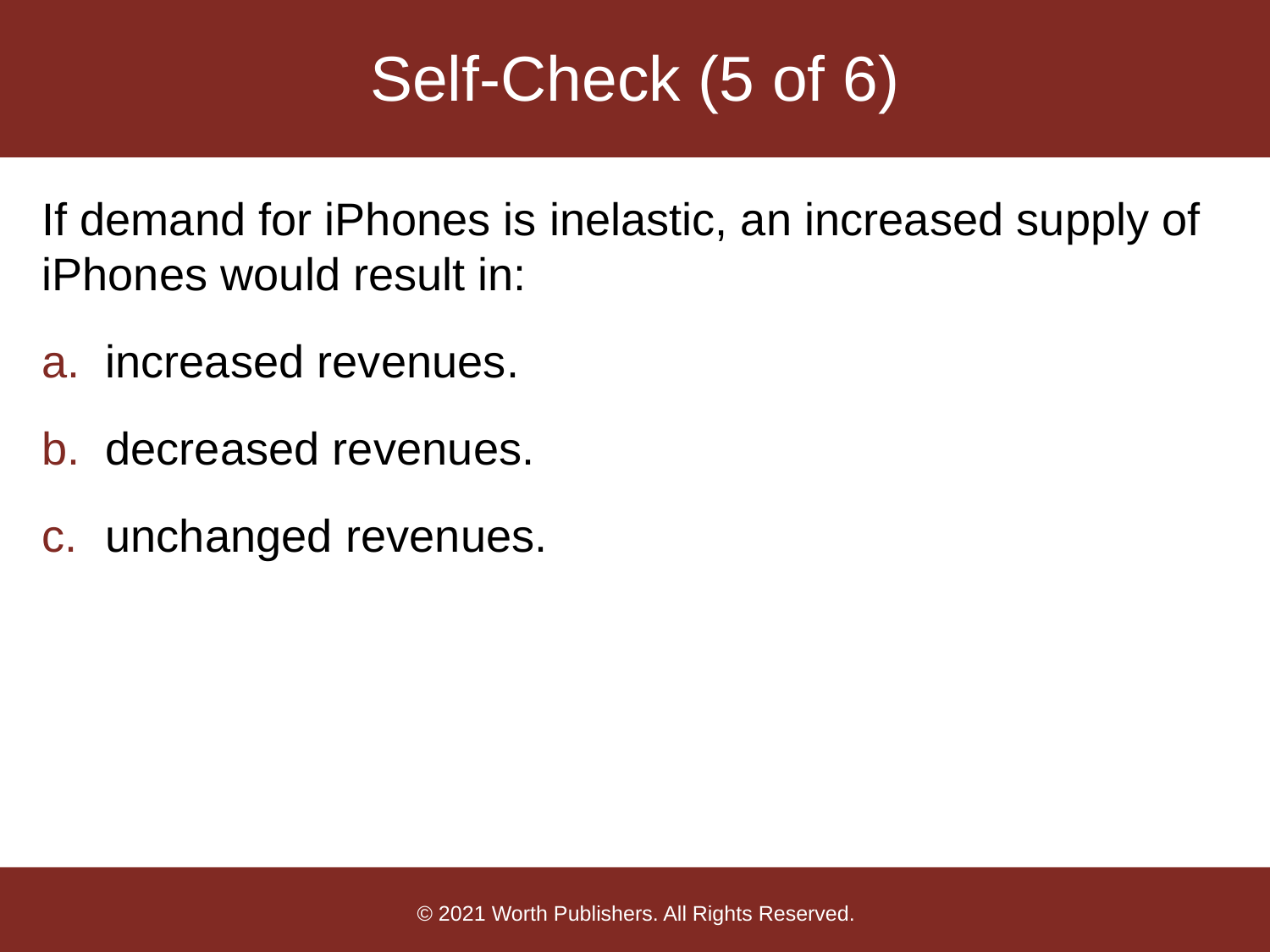

# Self-Check (5 of 6)
If demand for iPhones is inelastic, an increased supply of iPhones would result in:
increased revenues.
decreased revenues.
unchanged revenues.